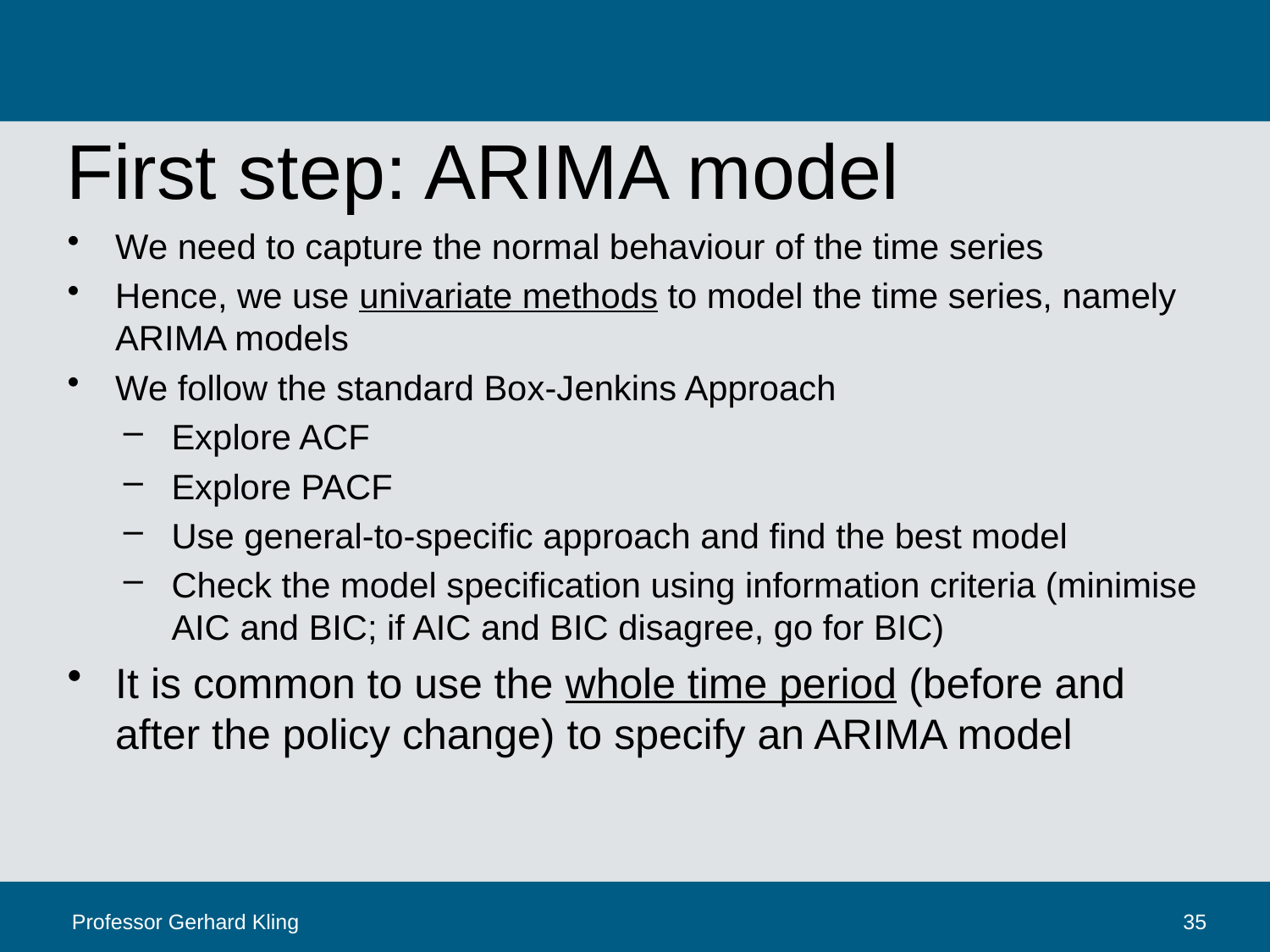

# First step: ARIMA model
We need to capture the normal behaviour of the time series
Hence, we use univariate methods to model the time series, namely ARIMA models
We follow the standard Box-Jenkins Approach
Explore ACF
Explore PACF
Use general-to-specific approach and find the best model
Check the model specification using information criteria (minimise AIC and BIC; if AIC and BIC disagree, go for BIC)
It is common to use the whole time period (before and after the policy change) to specify an ARIMA model

Professor Gerhard Kling
35